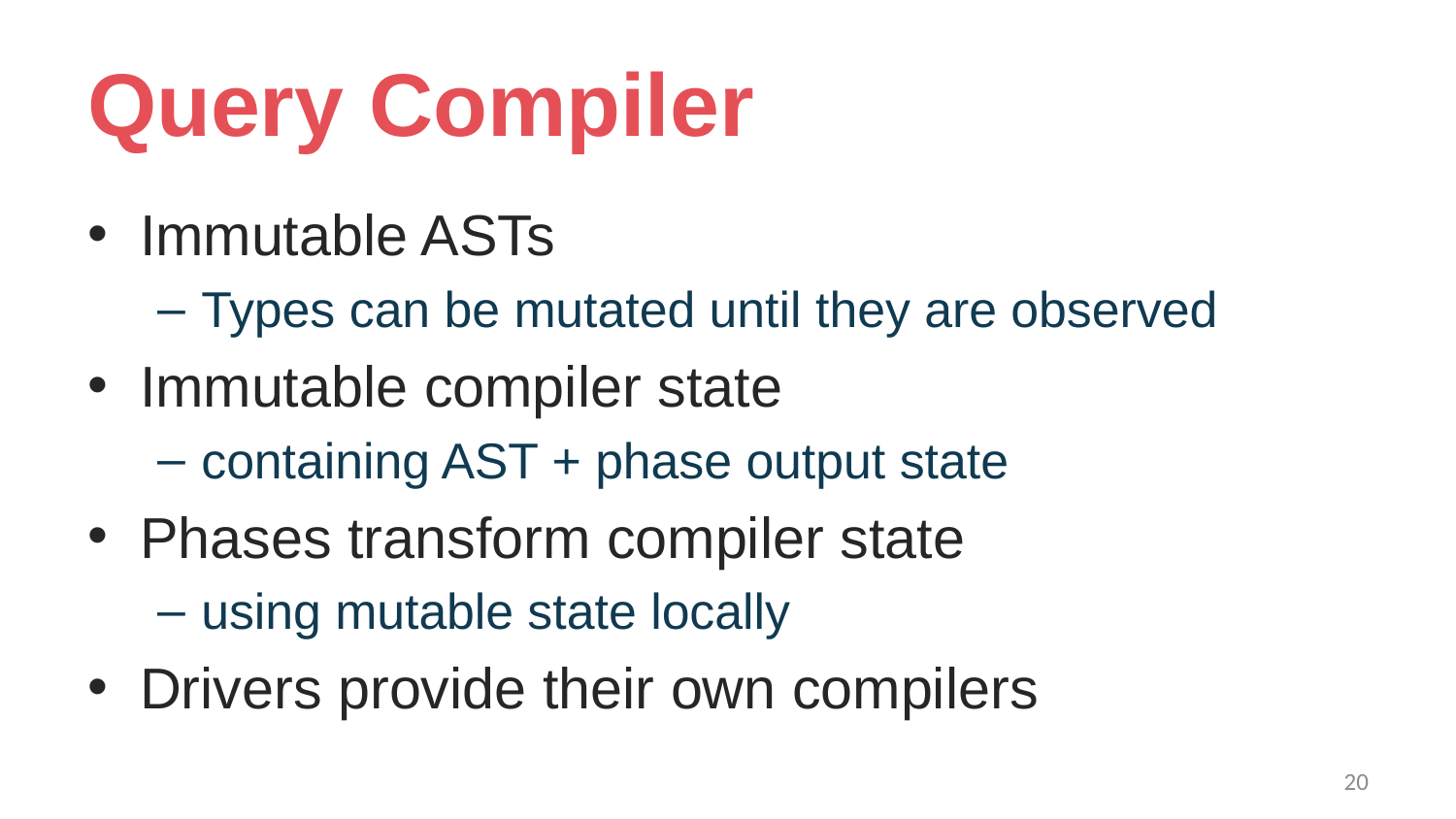

# Query Compiler
Immutable ASTs
Types can be mutated until they are observed
Immutable compiler state
containing AST + phase output state
Phases transform compiler state
using mutable state locally
Drivers provide their own compilers

20